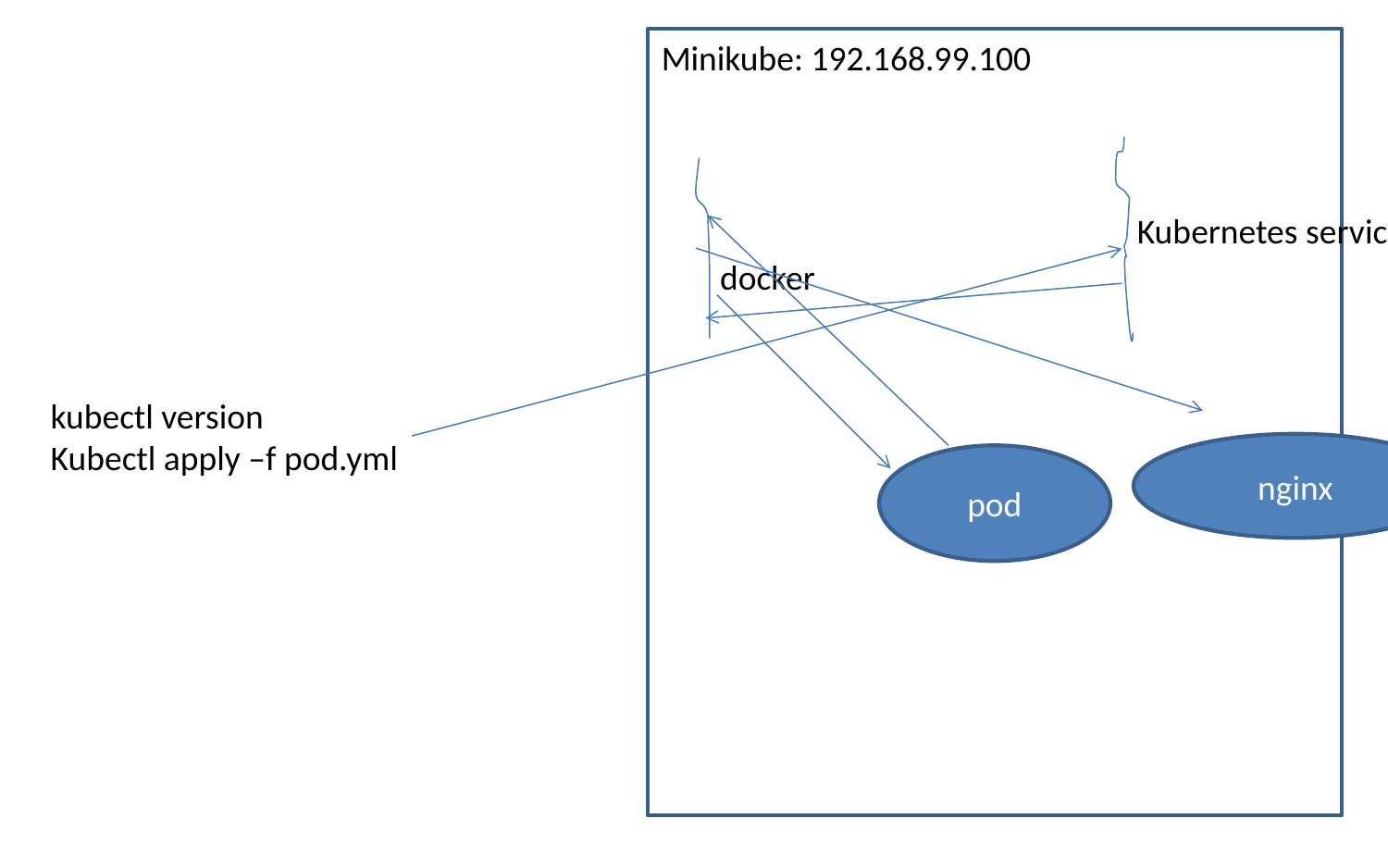

Minikube: 192.168.99.100

Kubernetes services
docker
kubectl version
Kubectl apply –f pod.yml
nginx
pod